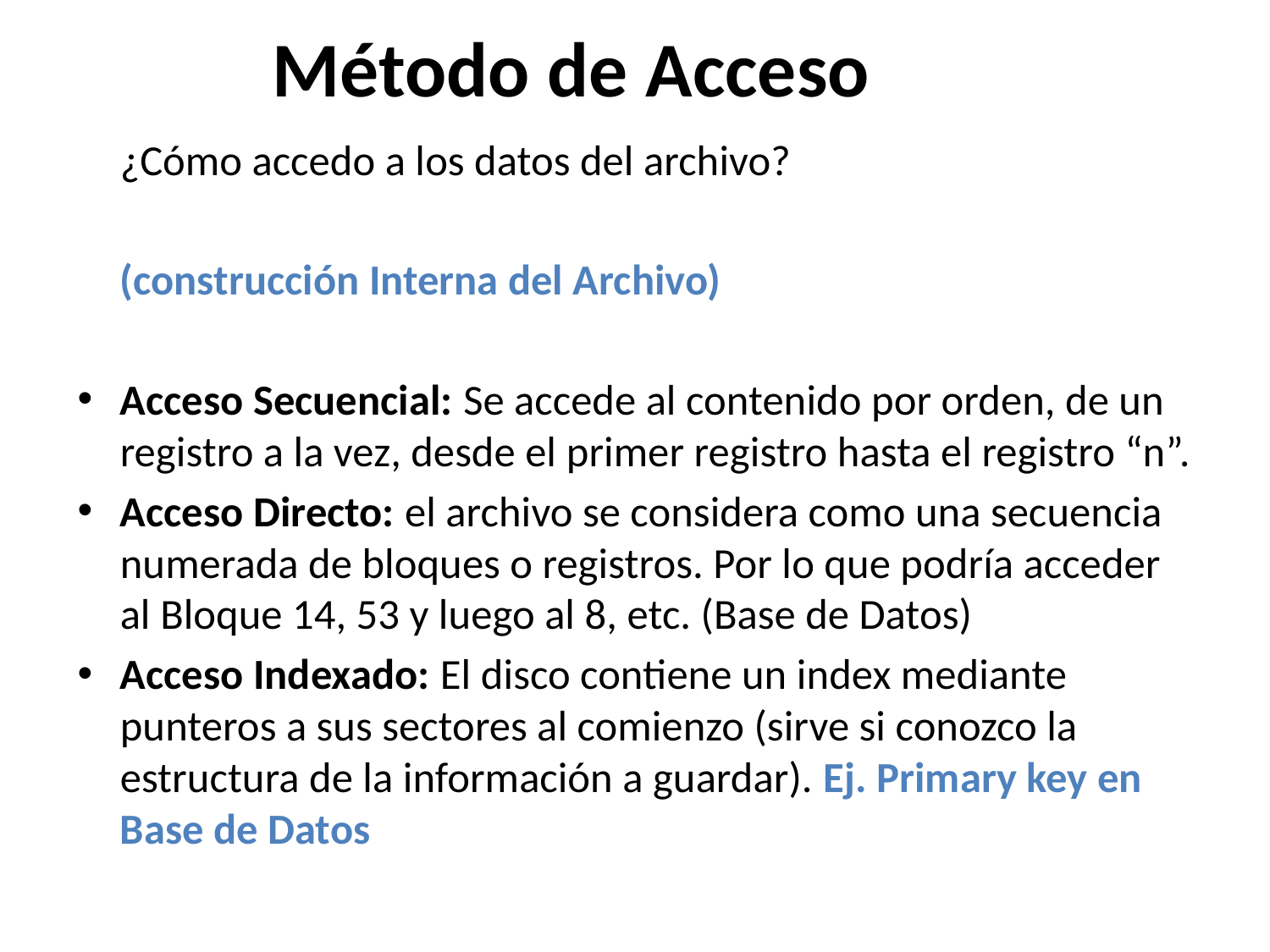

# Método de Acceso
	¿Cómo accedo a los datos del archivo?

	(construcción Interna del Archivo)

Acceso Secuencial: Se accede al contenido por orden, de un registro a la vez, desde el primer registro hasta el registro “n”.
Acceso Directo: el archivo se considera como una secuencia numerada de bloques o registros. Por lo que podría acceder al Bloque 14, 53 y luego al 8, etc. (Base de Datos)
Acceso Indexado: El disco contiene un index mediante punteros a sus sectores al comienzo (sirve si conozco la estructura de la información a guardar). Ej. Primary key en Base de Datos